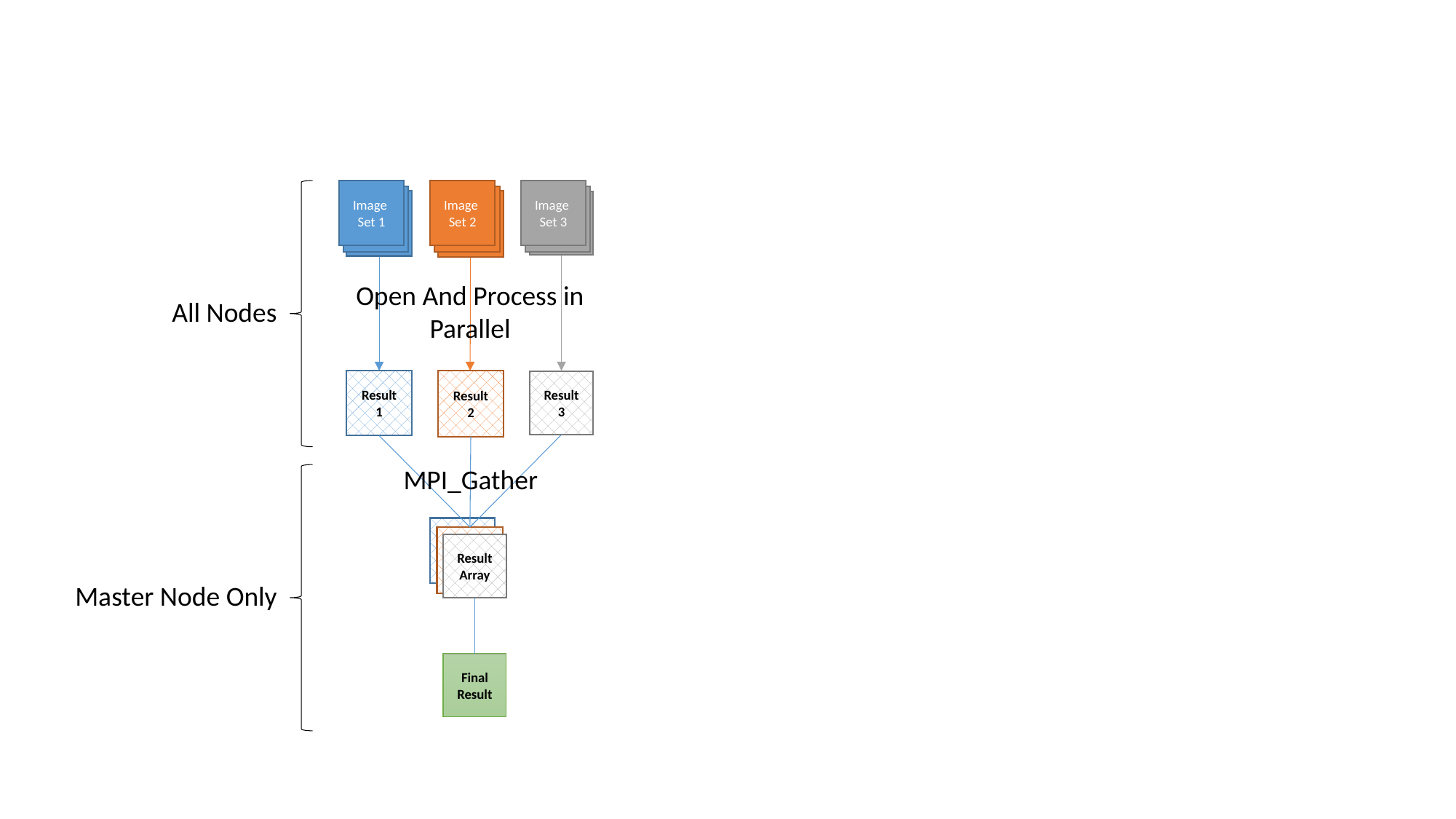

Image  Set 1
Image  Set 2
Image  Set 3
Image 1
Image 1
Image 1
Image 1
Image
2
Image 3
Open And Process in Parallel
All Nodes
Result 1
Result
2
Result3
MPI_Gather

Image 1
Image
2
Result Array
Master Node Only
Final Result